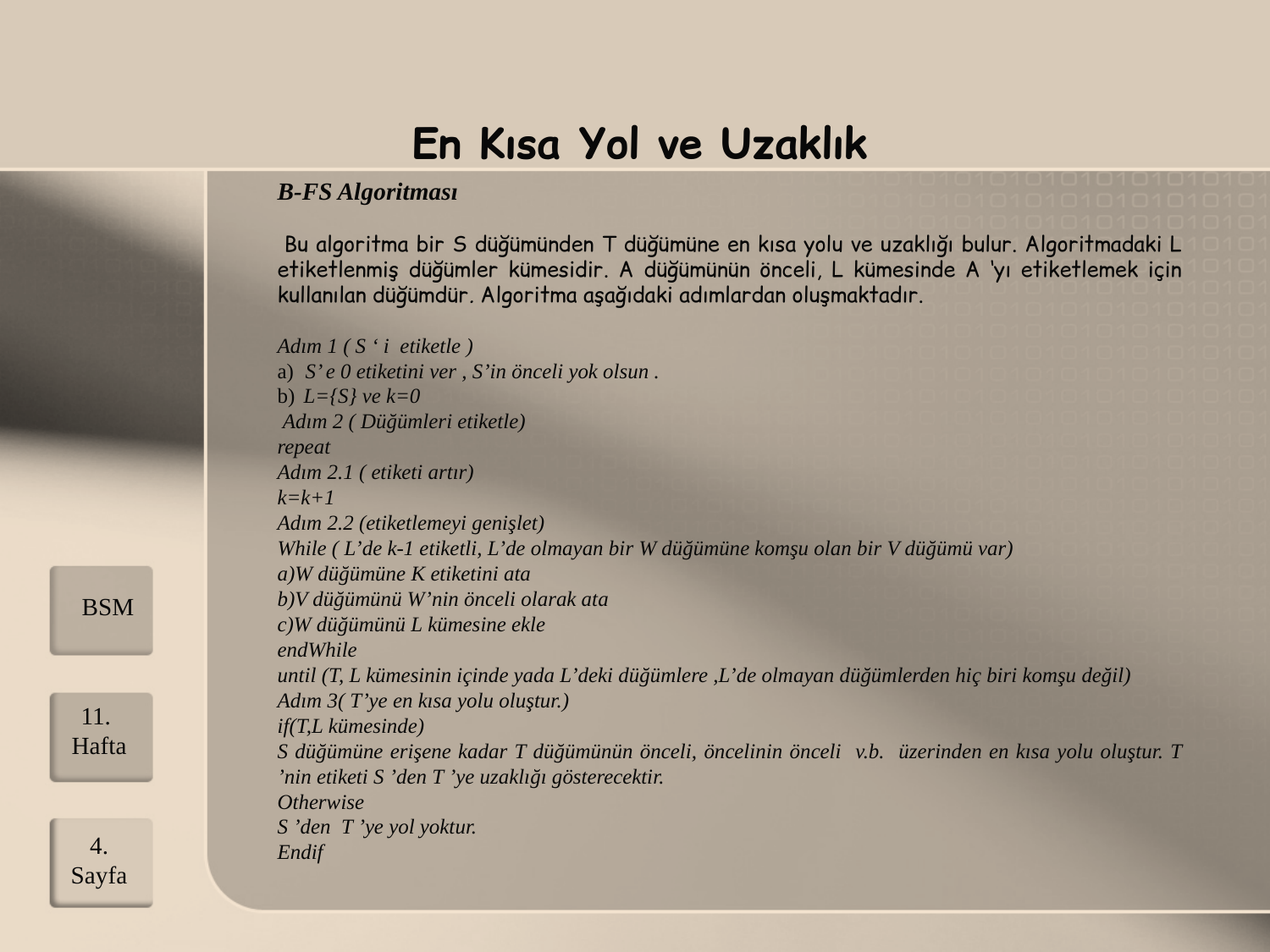

En Kısa Yol ve Uzaklık

B-FS Algoritması

 Bu algoritma bir S düğümünden T düğümüne en kısa yolu ve uzaklığı bulur. Algoritmadaki L etiketlenmiş düğümler kümesidir. A düğümünün önceli, L kümesinde A ‘yı etiketlemek için kullanılan düğümdür. Algoritma aşağıdaki adımlardan oluşmaktadır.

Adım 1 ( S ‘ i  etiketle )
a)   S’ e 0 etiketini ver , S’in önceli yok olsun .
b)  L={S} ve k=0
 Adım 2 ( Düğümleri etiketle)
repeat
Adım 2.1 ( etiketi artır)
k=k+1
Adım 2.2 (etiketlemeyi genişlet)
While ( L’de k-1 etiketli, L’de olmayan bir W düğümüne komşu olan bir V düğümü var)
a)W düğümüne K etiketini ata
b)V düğümünü W’nin önceli olarak ata
c)W düğümünü L kümesine ekle
endWhile
until (T, L kümesinin içinde yada L’deki düğümlere ,L’de olmayan düğümlerden hiç biri komşu değil)
Adım 3( T’ye en kısa yolu oluştur.)
if(T,L kümesinde)
S düğümüne erişene kadar T düğümünün önceli, öncelinin önceli  v.b.  üzerinden en kısa yolu oluştur. T ’nin etiketi S ’den T ’ye uzaklığı gösterecektir.
Otherwise
S ’den  T ’ye yol yoktur.
Endif

BSM
11.  Hafta
4. Sayfa